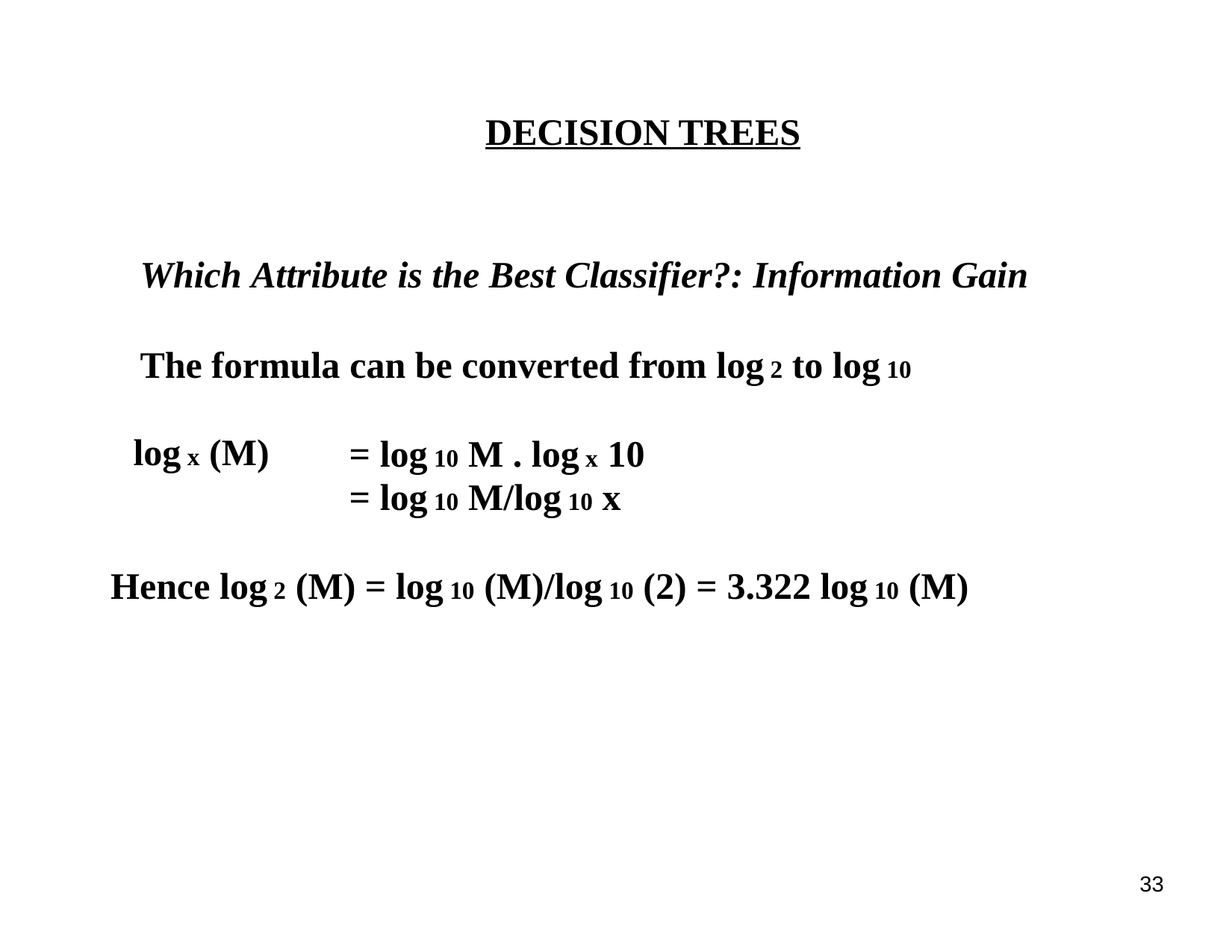

DECISION TREES
Which Attribute is the Best Classifier?: Information Gain

The formula can be converted from log 2 to log 10
log x (M)
= log 10 M . log x 10
= log 10 M/log 10 x
Hence log 2 (M) = log 10 (M)/log 10 (2) = 3.322 log 10 (M)
33